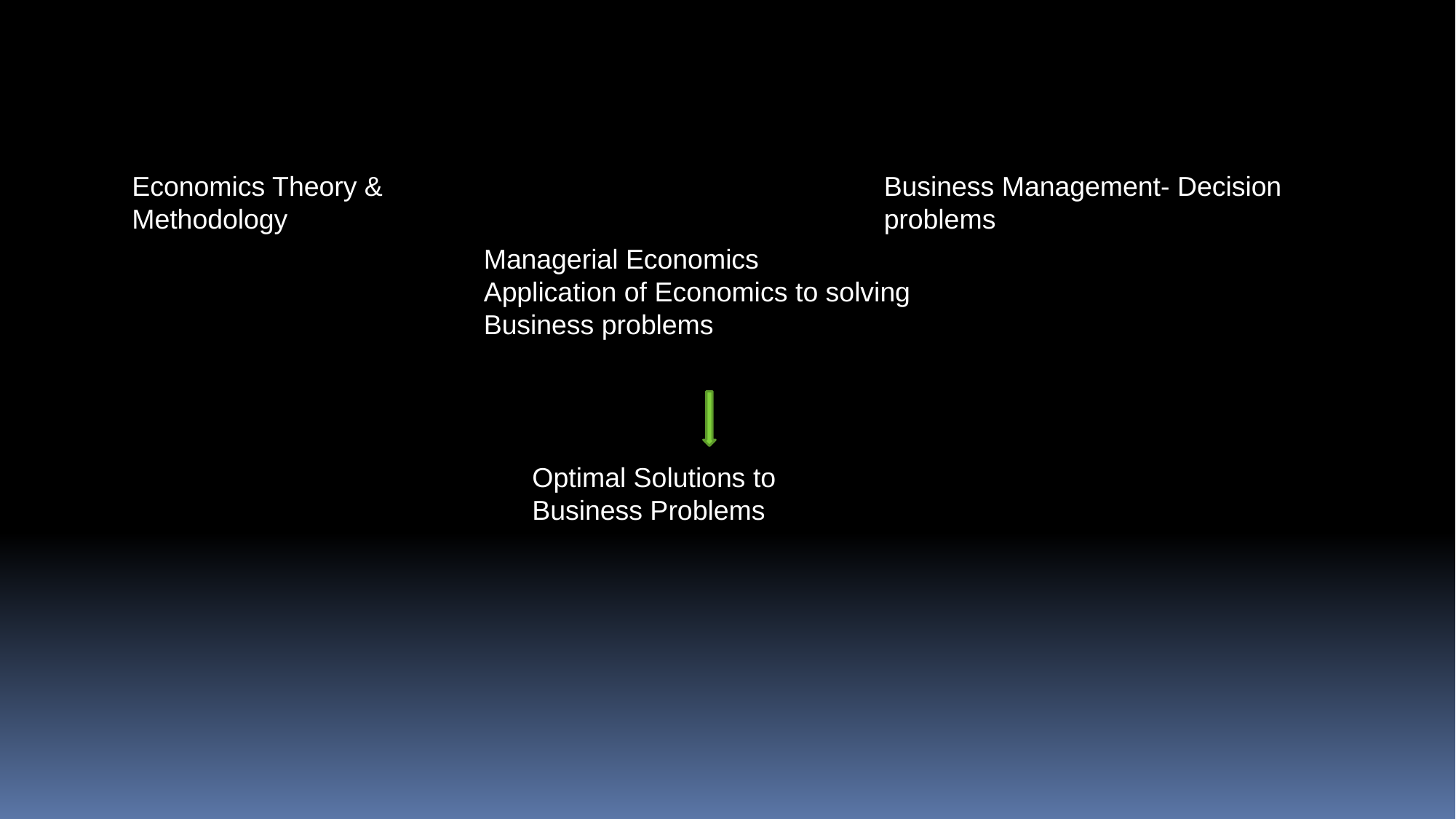

Economics Theory & Methodology
Business Management- Decision problems
Managerial Economics
Application of Economics to solving Business problems
Optimal Solutions to Business Problems